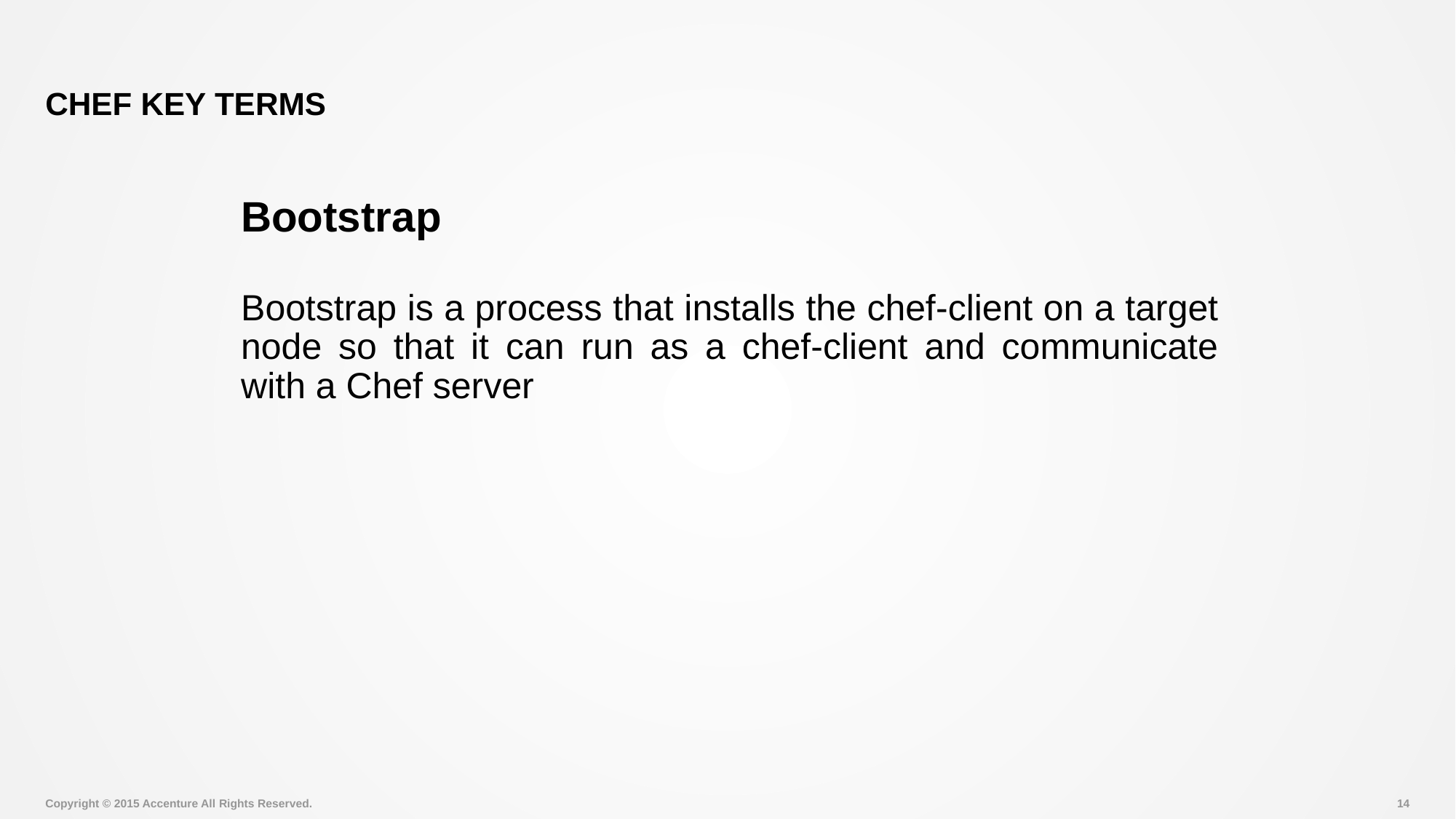

# Chef Key Terms
Bootstrap
Bootstrap is a process that installs the chef-client on a target node so that it can run as a chef-client and communicate with a Chef server
Copyright © 2015 Accenture All Rights Reserved.
14